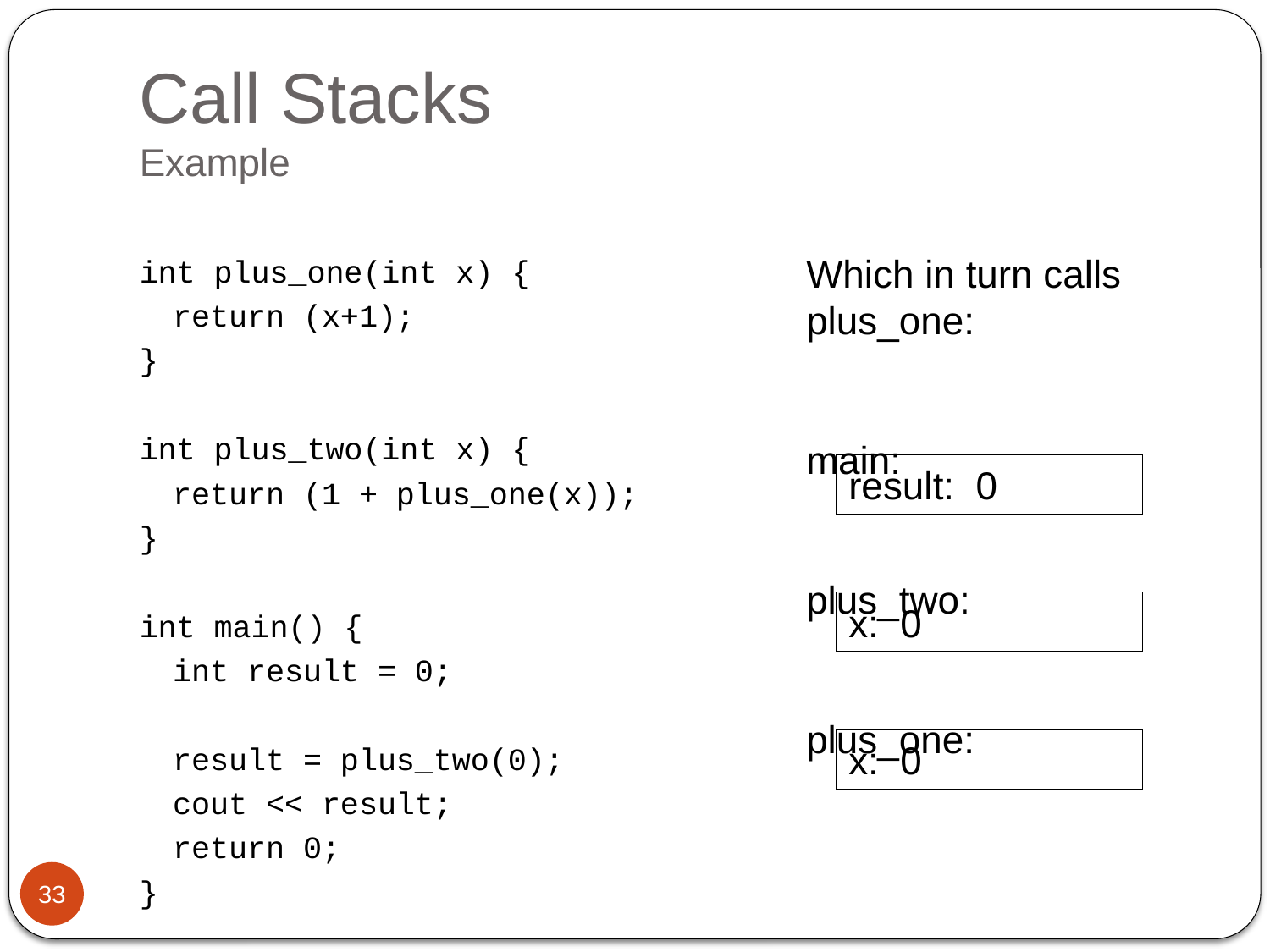

# Call Stacks Example

int plus_one(int x) {
	return (x+1);
}

int plus_two(int x) {
	return (1 + plus_one(x));
}

int main() {
	int result = 0;

	result = plus_two(0);
	cout << result;
	return 0;
}
Which in turn calls plus_one:

main:

plus_two:

plus_one:
result:  0
x:  0
x:  0
33